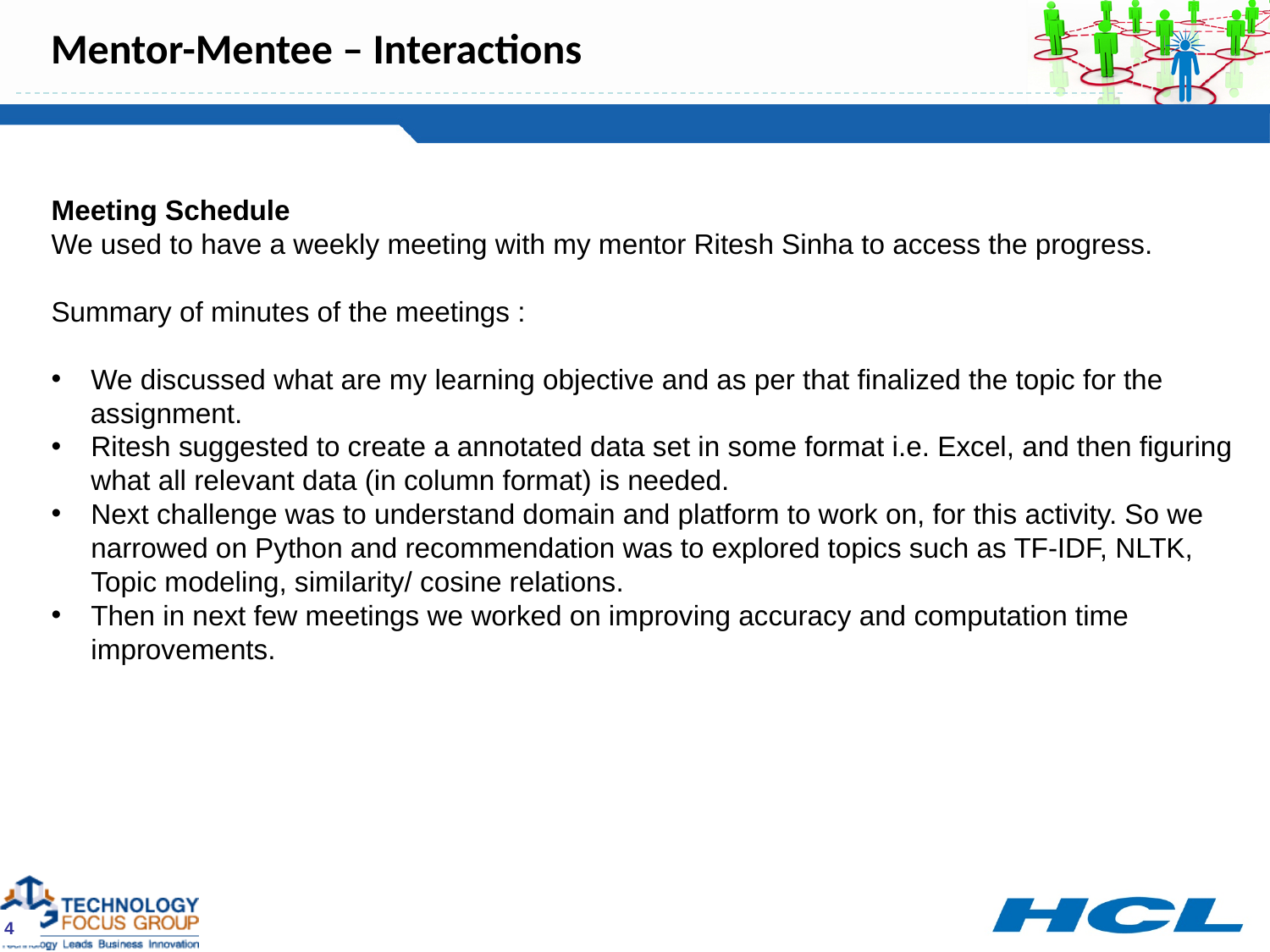

# Mentor-Mentee – Interactions
Meeting Schedule
We used to have a weekly meeting with my mentor Ritesh Sinha to access the progress.

Summary of minutes of the meetings :

We discussed what are my learning objective and as per that finalized the topic for the
     assignment.
Ritesh suggested to create a annotated data set in some format i.e. Excel, and then figuring what all relevant data (in column format) is needed.
Next challenge was to understand domain and platform to work on, for this activity. So we narrowed on Python and recommendation was to explored topics such as TF-IDF, NLTK, Topic modeling, similarity/ cosine relations.
Then in next few meetings we worked on improving accuracy and computation time improvements.